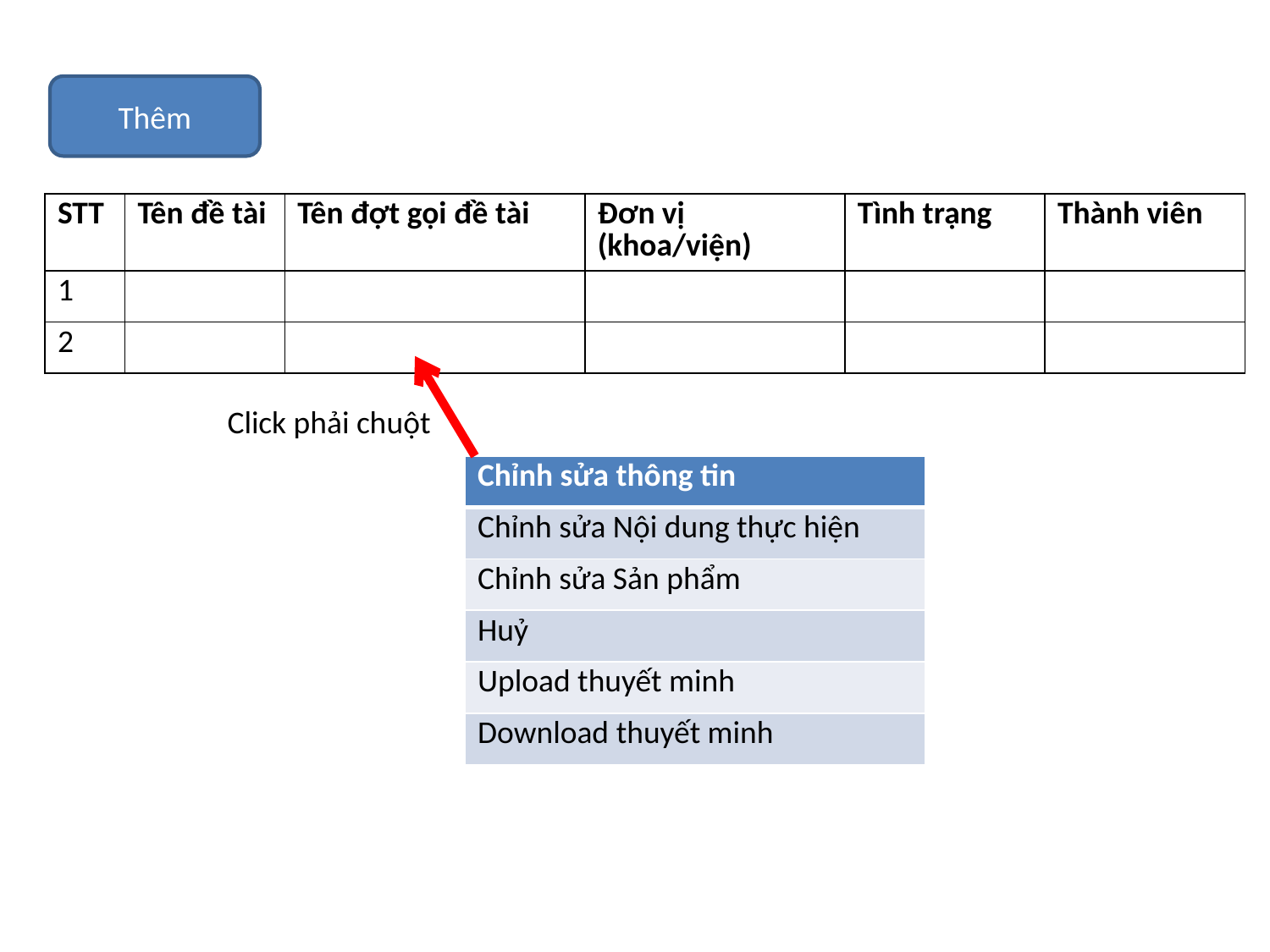

Thêm
| STT | Tên đề tài | Tên đợt gọi đề tài | Đơn vị (khoa/viện) | Tình trạng | Thành viên |
| --- | --- | --- | --- | --- | --- |
| 1 |  |  |  |  |  |
| 2 |  |  |  |  |  |
Click phải chuột
| Chỉnh sửa thông tin |
| --- |
| Chỉnh sửa Nội dung thực hiện |
| Chỉnh sửa Sản phẩm |
| Huỷ |
| Upload thuyết minh |
| Download thuyết minh |